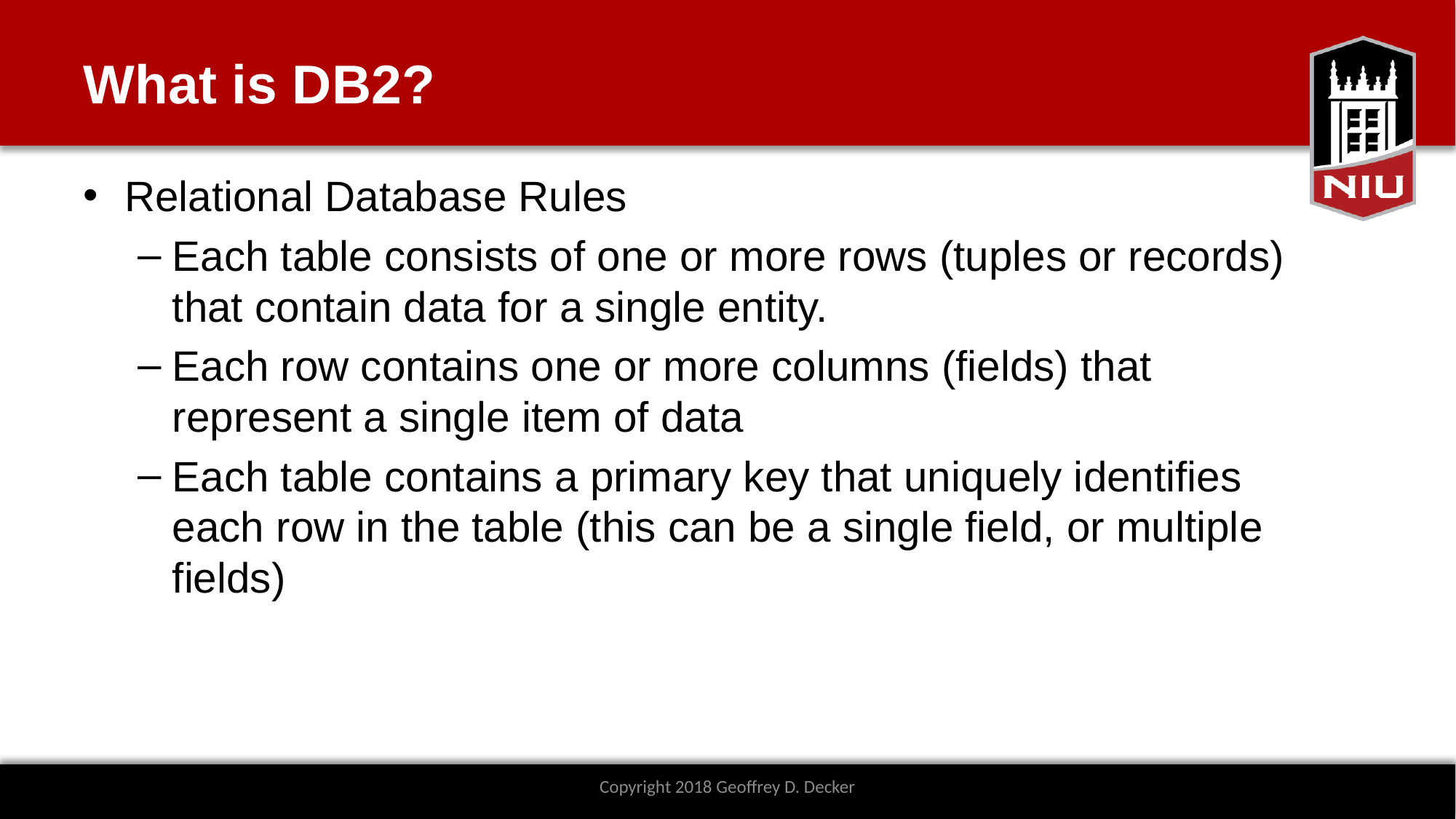

# What is DB2?
Relational Database Rules
Each table consists of one or more rows (tuples or records) that contain data for a single entity.
Each row contains one or more columns (fields) that represent a single item of data
Each table contains a primary key that uniquely identifies each row in the table (this can be a single field, or multiple fields)
Copyright 2018 Geoffrey D. Decker